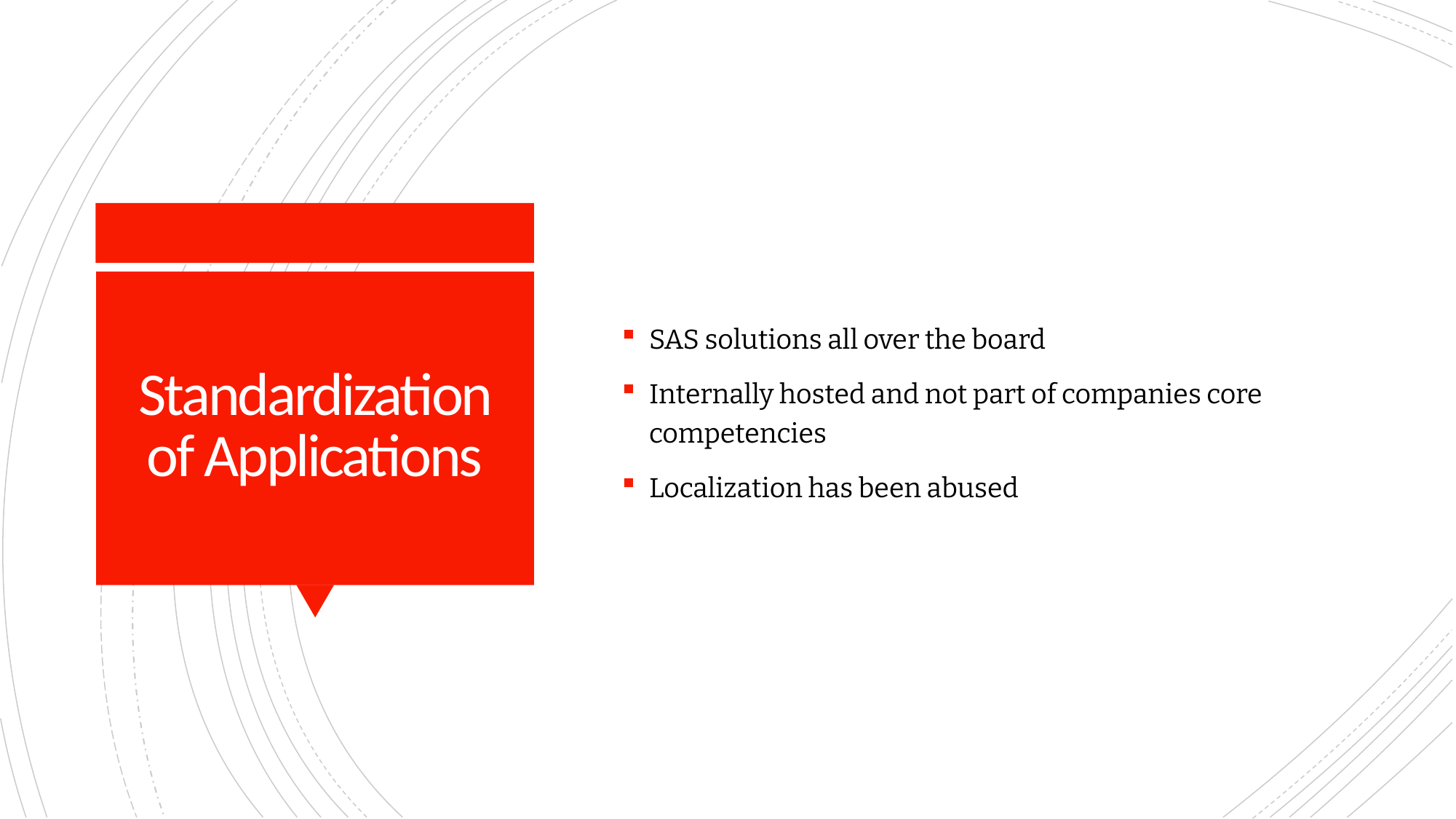

SAS solutions all over the board
Internally hosted and not part of companies core competencies
Localization has been abused
# Standardization of Applications